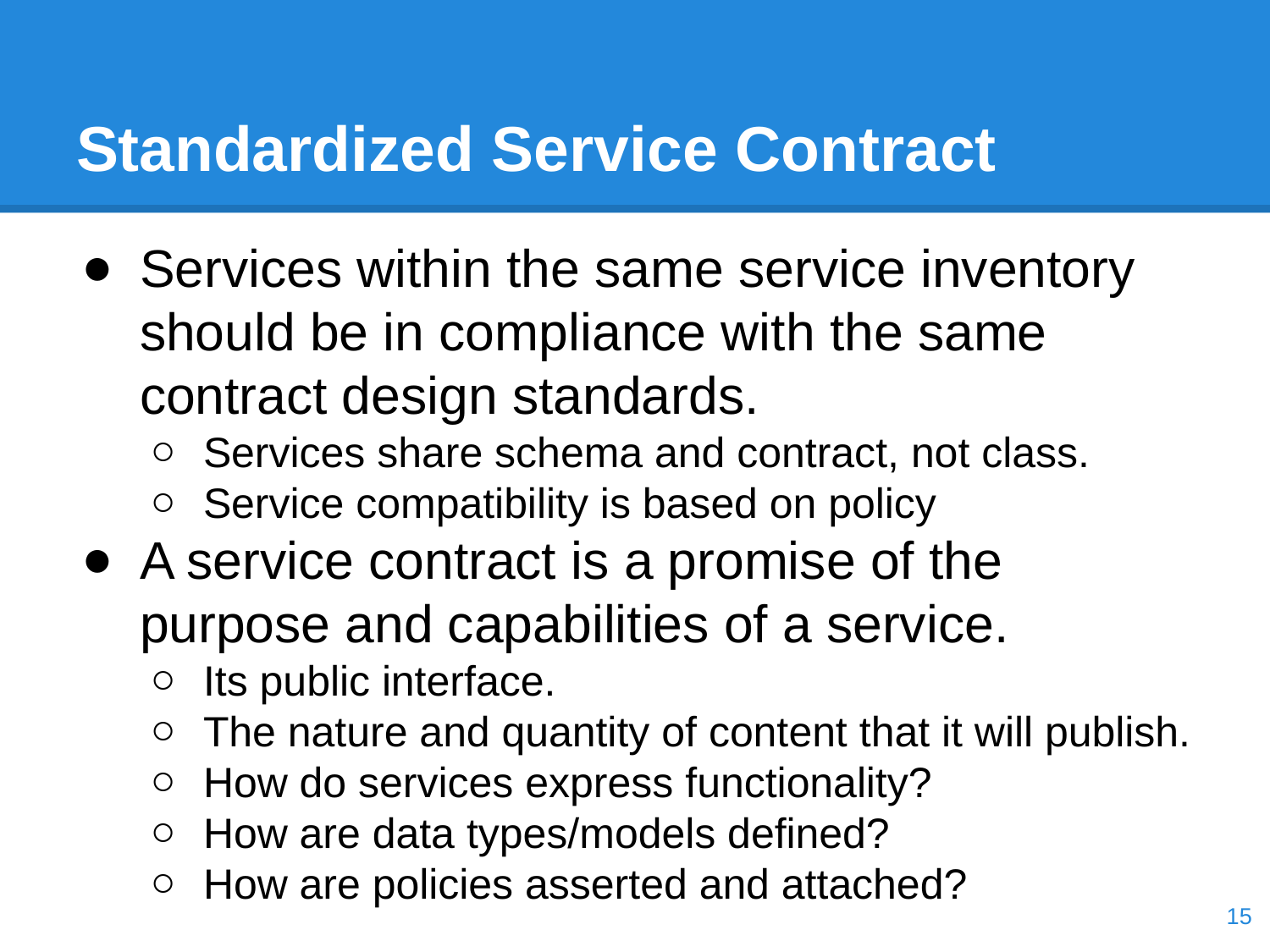

# Standardized Service Contract
Services within the same service inventory should be in compliance with the same contract design standards.
Services share schema and contract, not class.
Service compatibility is based on policy
A service contract is a promise of the purpose and capabilities of a service.
Its public interface.
The nature and quantity of content that it will publish.
How do services express functionality?
How are data types/models defined?
How are policies asserted and attached?
15